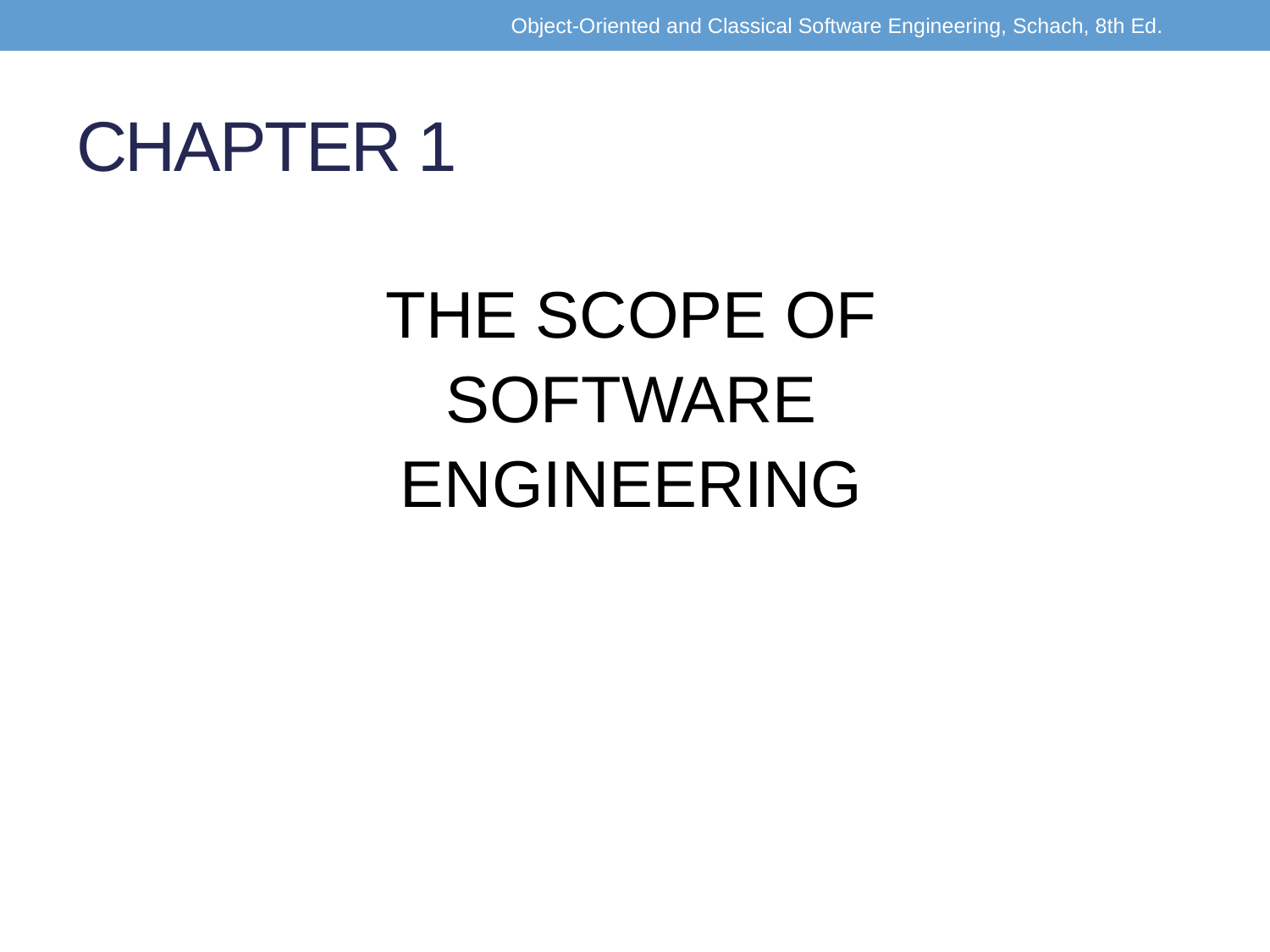

Object-Oriented and Classical Software Engineering, Schach, 8th Ed.
# CHAPTER 1

THE SCOPE OF
 SOFTWARE
ENGINEERING